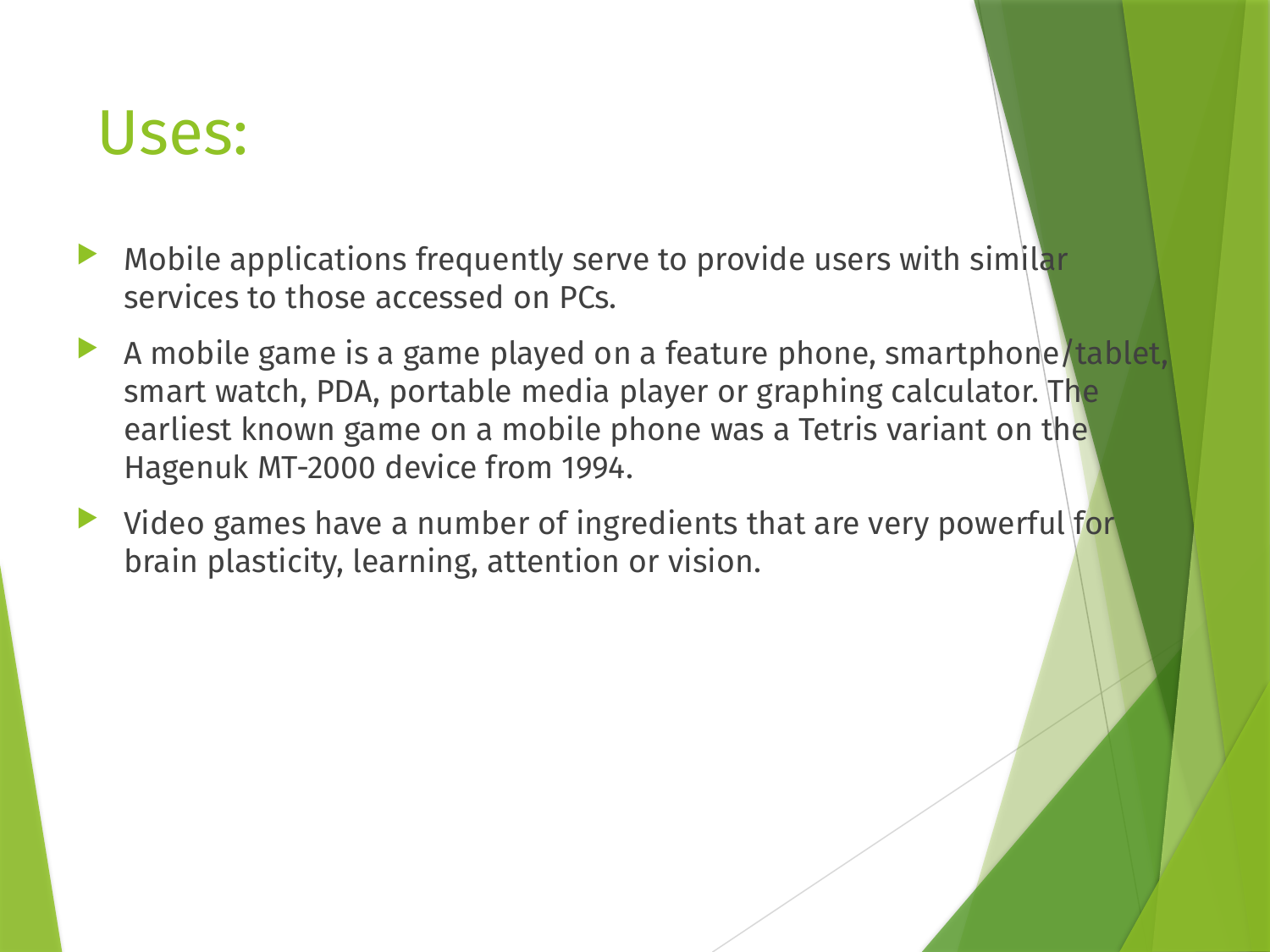

# Uses:
Mobile applications frequently serve to provide users with similar services to those accessed on PCs.
A mobile game is a game played on a feature phone, smartphone/tablet, smart watch, PDA, portable media player or graphing calculator. The earliest known game on a mobile phone was a Tetris variant on the Hagenuk MT-2000 device from 1994.
Video games have a number of ingredients that are very powerful for brain plasticity, learning, attention or vision.